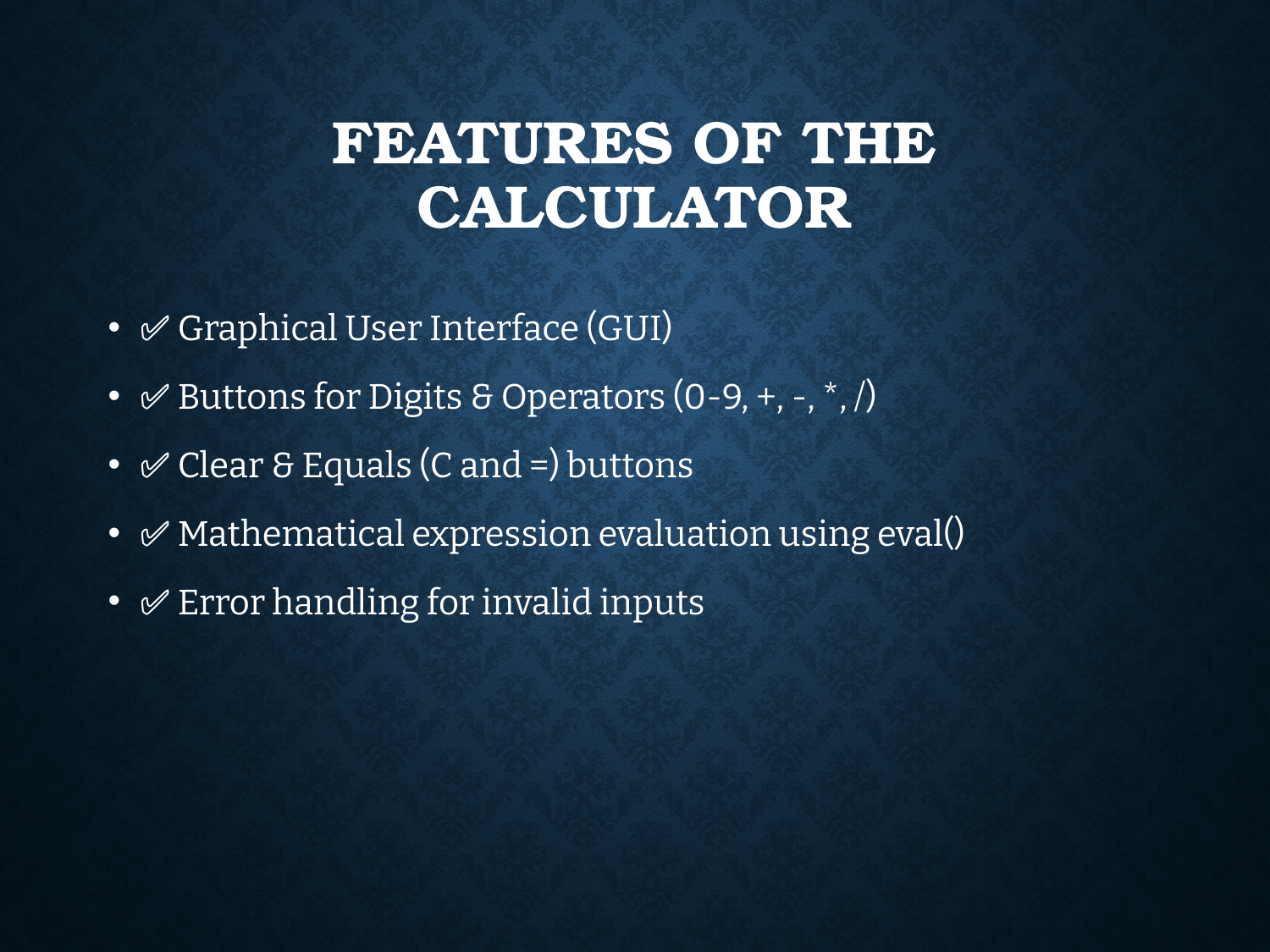

# Features of the Calculator
✅ Graphical User Interface (GUI)
✅ Buttons for Digits & Operators (0-9, +, -, *, /)
✅ Clear & Equals (C and =) buttons
✅ Mathematical expression evaluation using eval()
✅ Error handling for invalid inputs